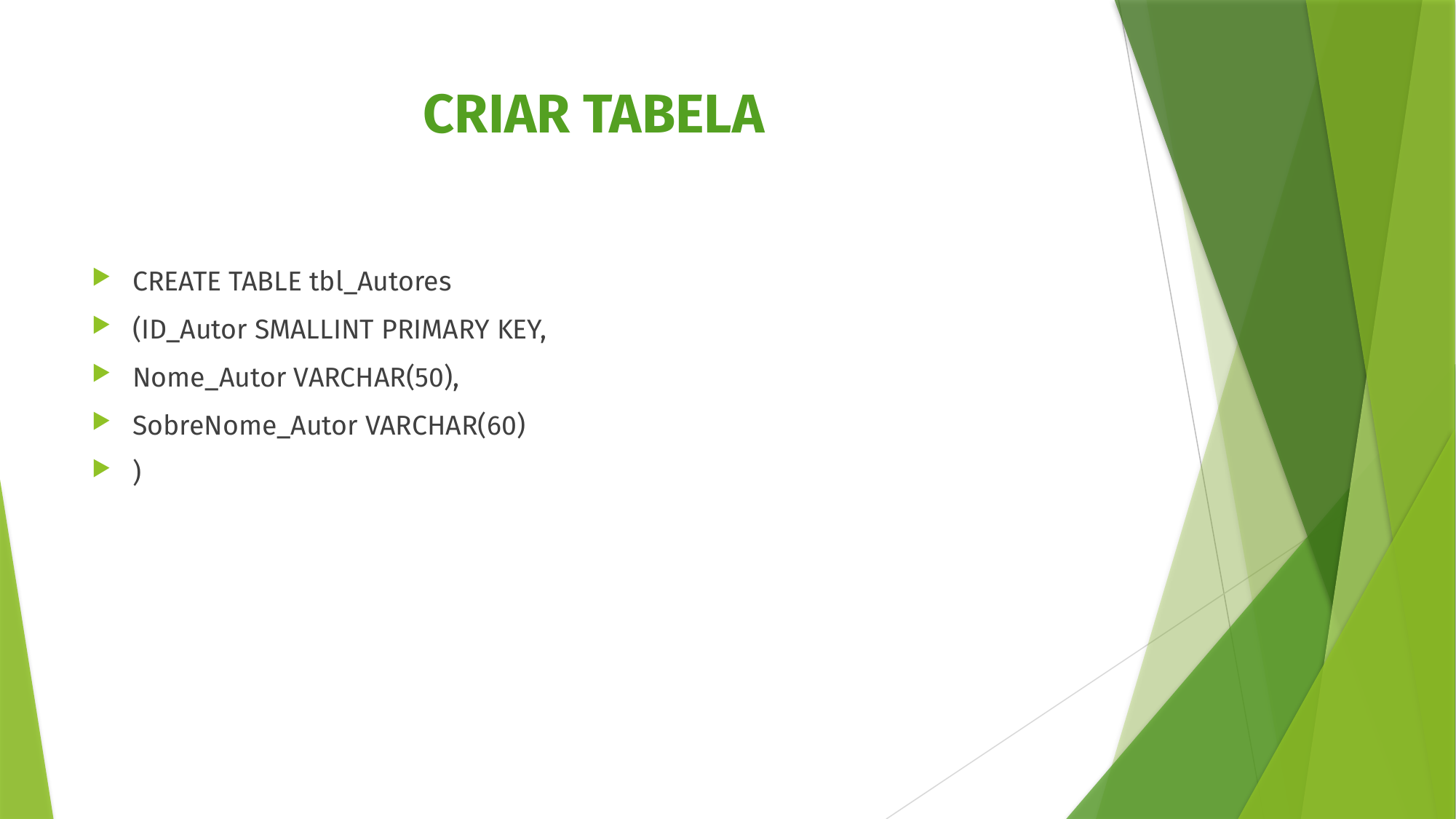

# CRIAR TABELA
CREATE TABLE tbl_Autores
(ID_Autor SMALLINT PRIMARY KEY,
Nome_Autor VARCHAR(50),
SobreNome_Autor VARCHAR(60)
)